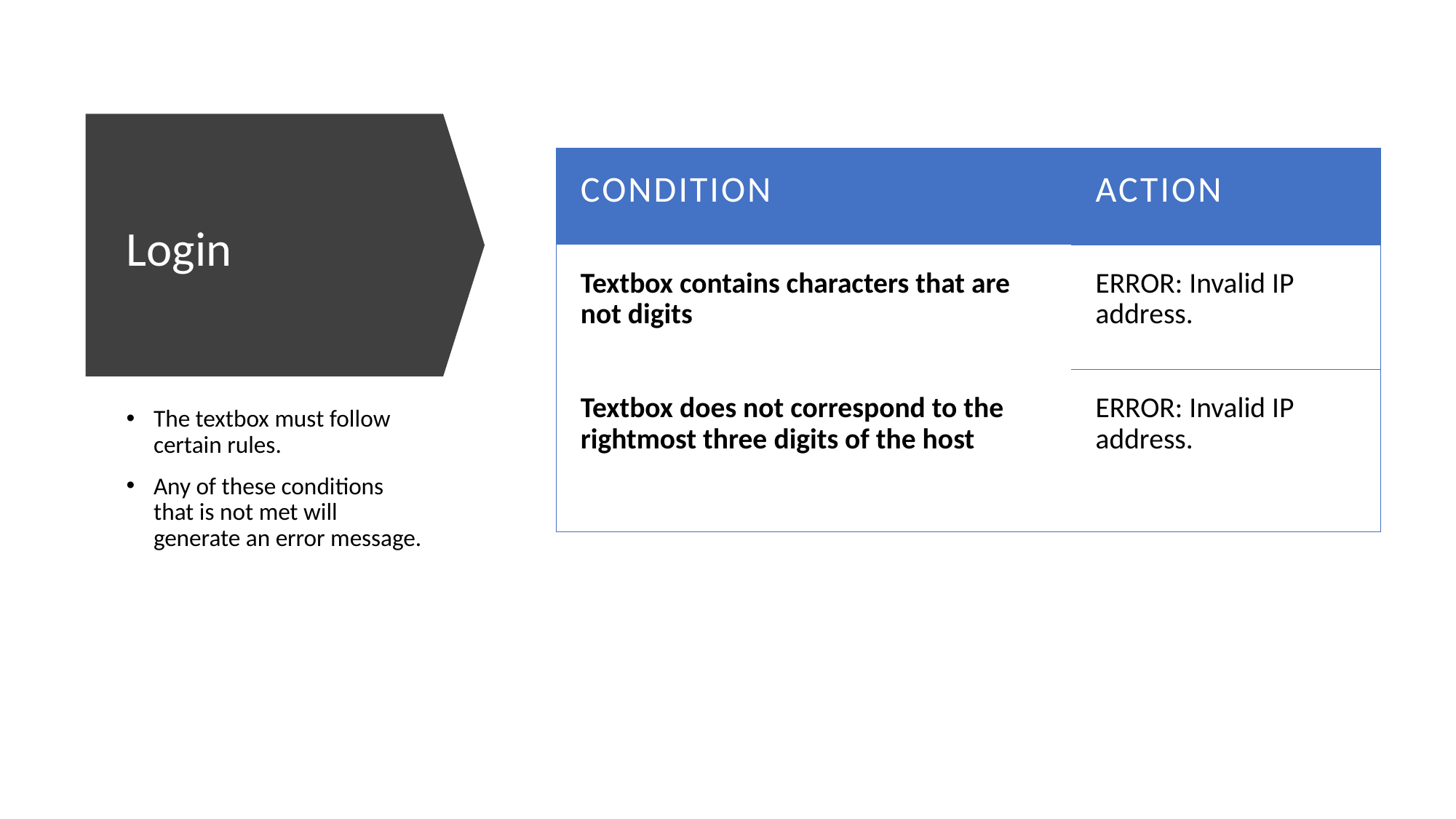

# Login
| Condition | Action |
| --- | --- |
| Textbox contains characters that are not digits | ERROR: Invalid IP address. |
| Textbox does not correspond to the rightmost three digits of the host | ERROR: Invalid IP address. |
The textbox must follow certain rules.
Any of these conditions that is not met will generate an error message.